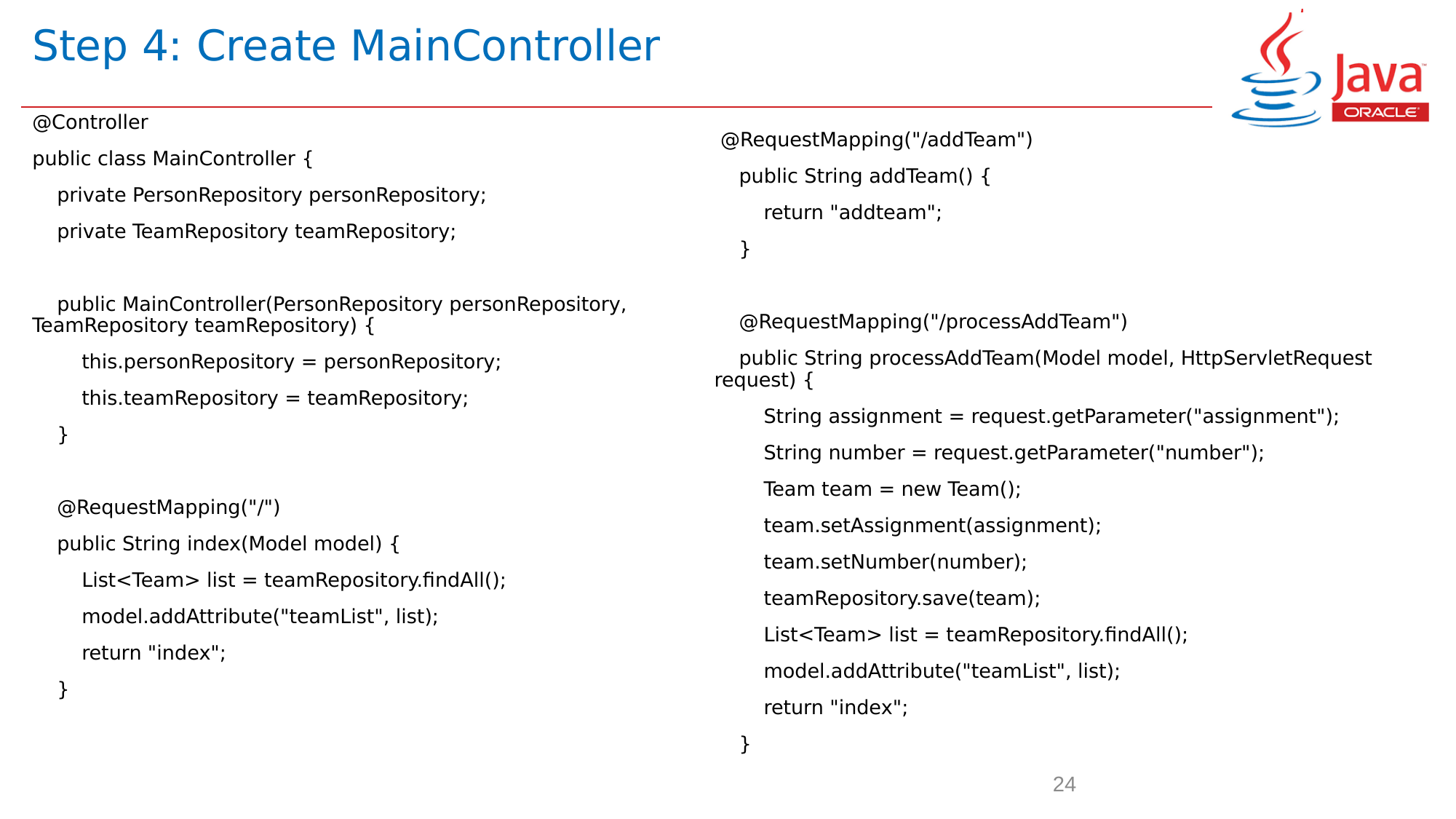

# Step 4: Create MainController
@Controller
public class MainController {
    private PersonRepository personRepository;
    private TeamRepository teamRepository;

    public MainController(PersonRepository personRepository, TeamRepository teamRepository) {
        this.personRepository = personRepository;
        this.teamRepository = teamRepository;
    }

    @RequestMapping("/")
    public String index(Model model) {
        List<Team> list = teamRepository.findAll();
        model.addAttribute("teamList", list);
        return "index";
    }

 @RequestMapping("/addTeam")
    public String addTeam() {
        return "addteam";
    }

    @RequestMapping("/processAddTeam")
    public String processAddTeam(Model model, HttpServletRequest request) {
        String assignment = request.getParameter("assignment");
        String number = request.getParameter("number");
        Team team = new Team();
        team.setAssignment(assignment);
        team.setNumber(number);
        teamRepository.save(team);
        List<Team> list = teamRepository.findAll();
        model.addAttribute("teamList", list);
        return "index";
    }
24